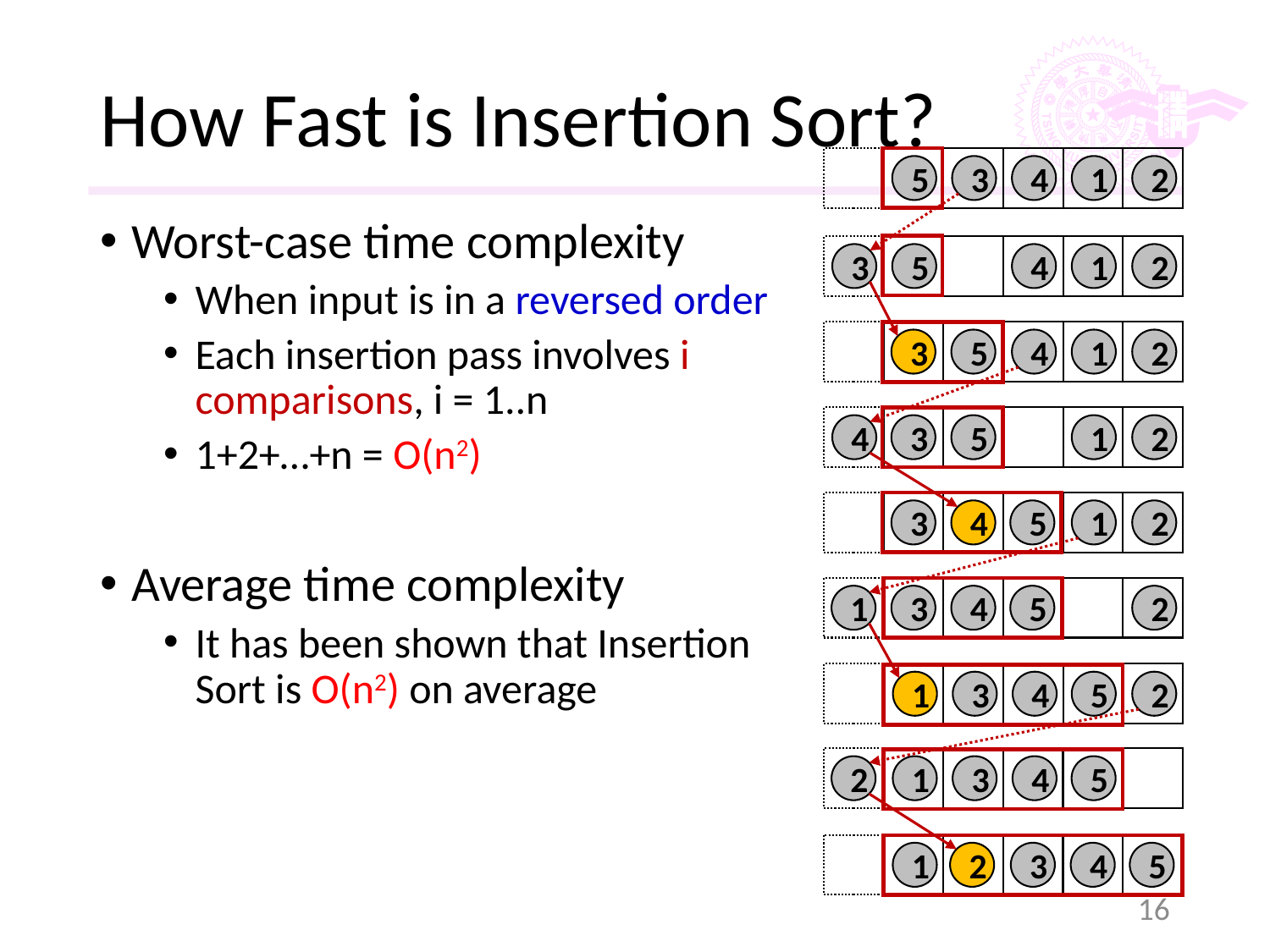

# How Fast is Insertion Sort?

5
3
4
1
2
Worst-case time complexity
When input is in a reversed order
Each insertion pass involves i comparisons, i = 1..n
1+2+…+n = O(n2)

Average time complexity
It has been shown that Insertion Sort is O(n2) on average

3
5
4
1
2

3
5
4
1
2

4
3
5
1
2

4
3
5
1
2

4
1
3
5
2

4
1
3
5
2

4
2
1
3
5

4
1
2
3
5
16